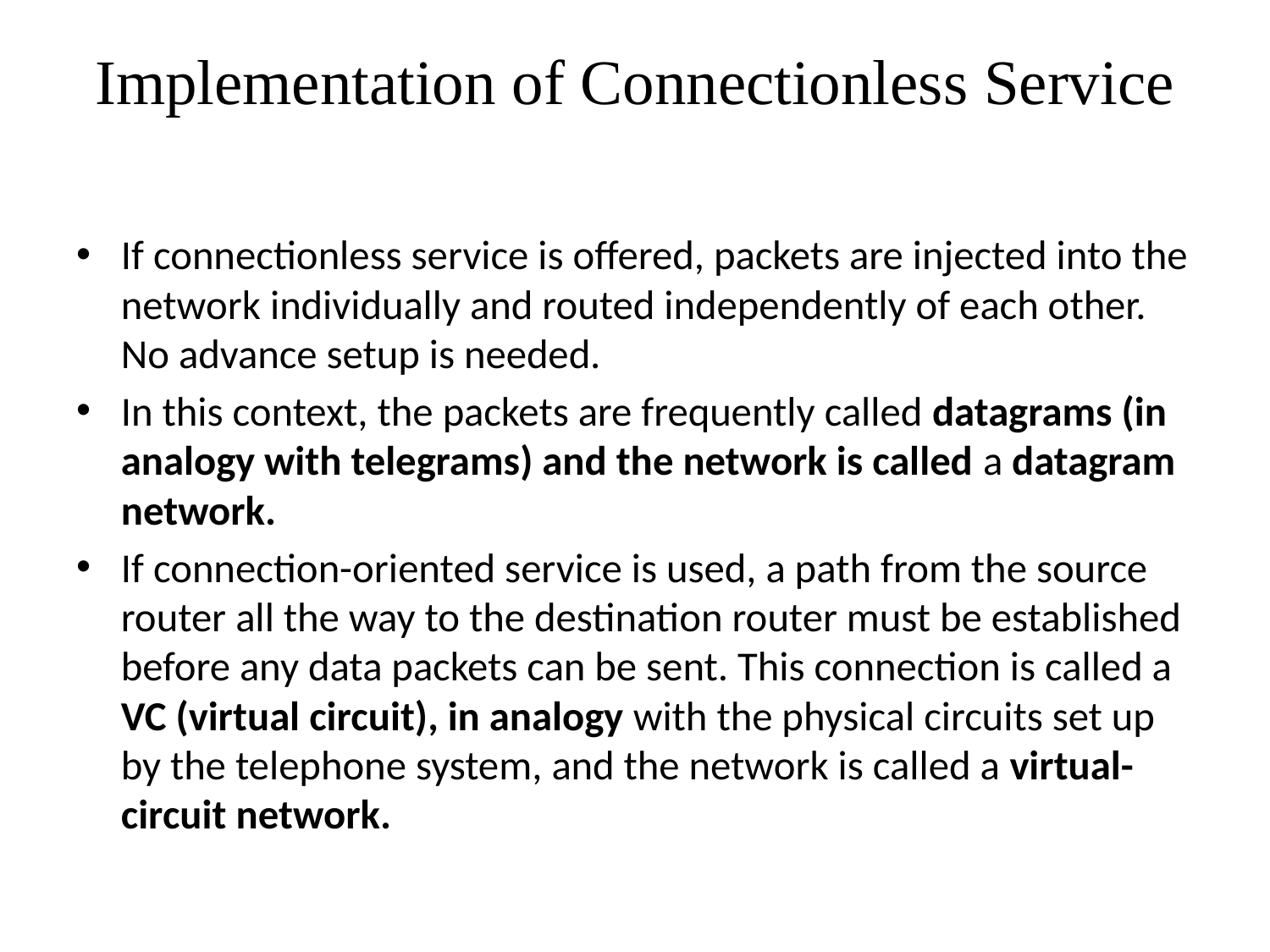

# Implementation of Connectionless Service
If connectionless service is offered, packets are injected into the network individually and routed independently of each other. No advance setup is needed.
In this context, the packets are frequently called datagrams (in analogy with telegrams) and the network is called a datagram network.
If connection-oriented service is used, a path from the source router all the way to the destination router must be established before any data packets can be sent. This connection is called a VC (virtual circuit), in analogy with the physical circuits set up by the telephone system, and the network is called a virtual-circuit network.